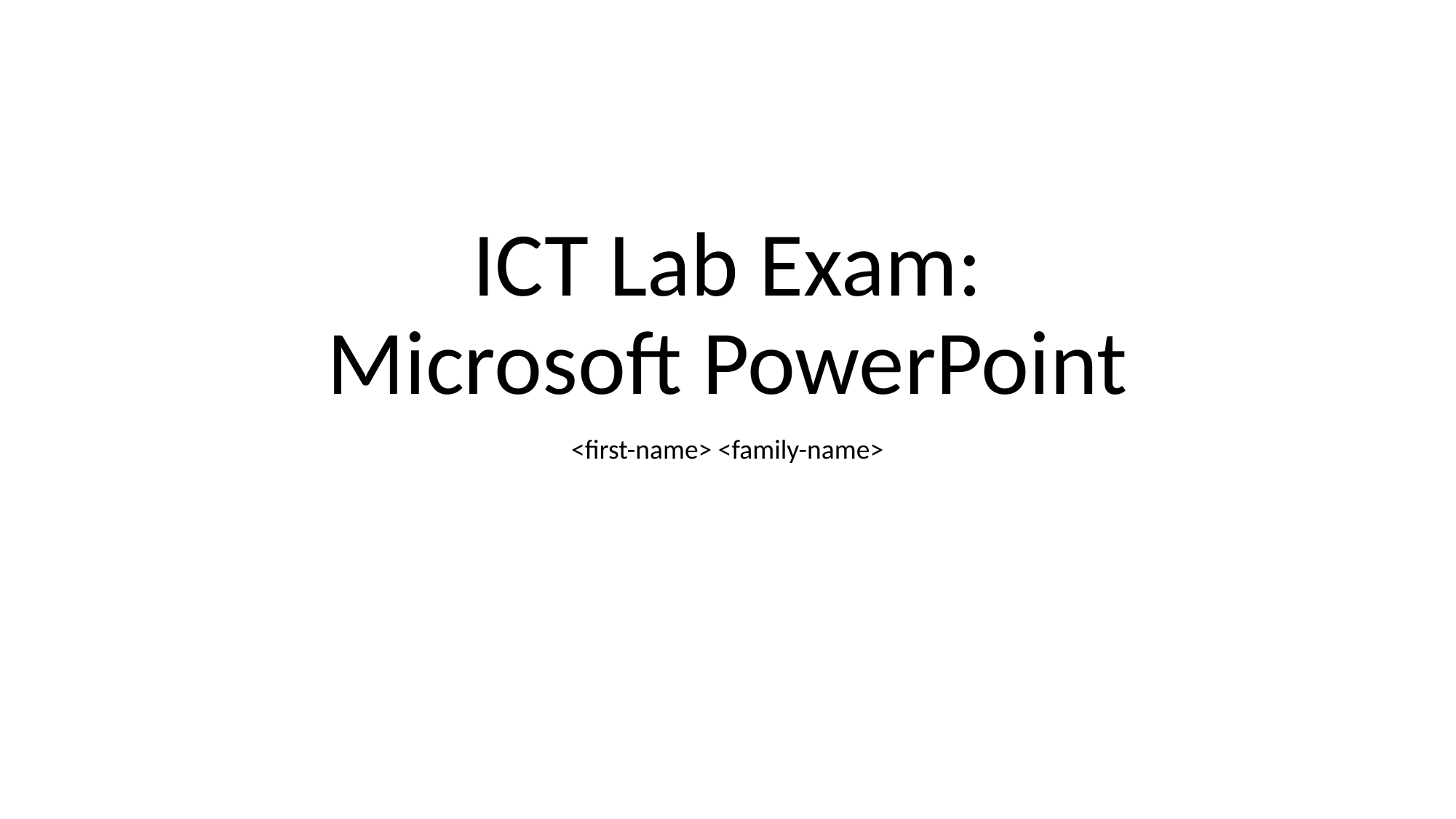

# ICT Lab Exam: Microsoft PowerPoint
<first-name> <family-name>